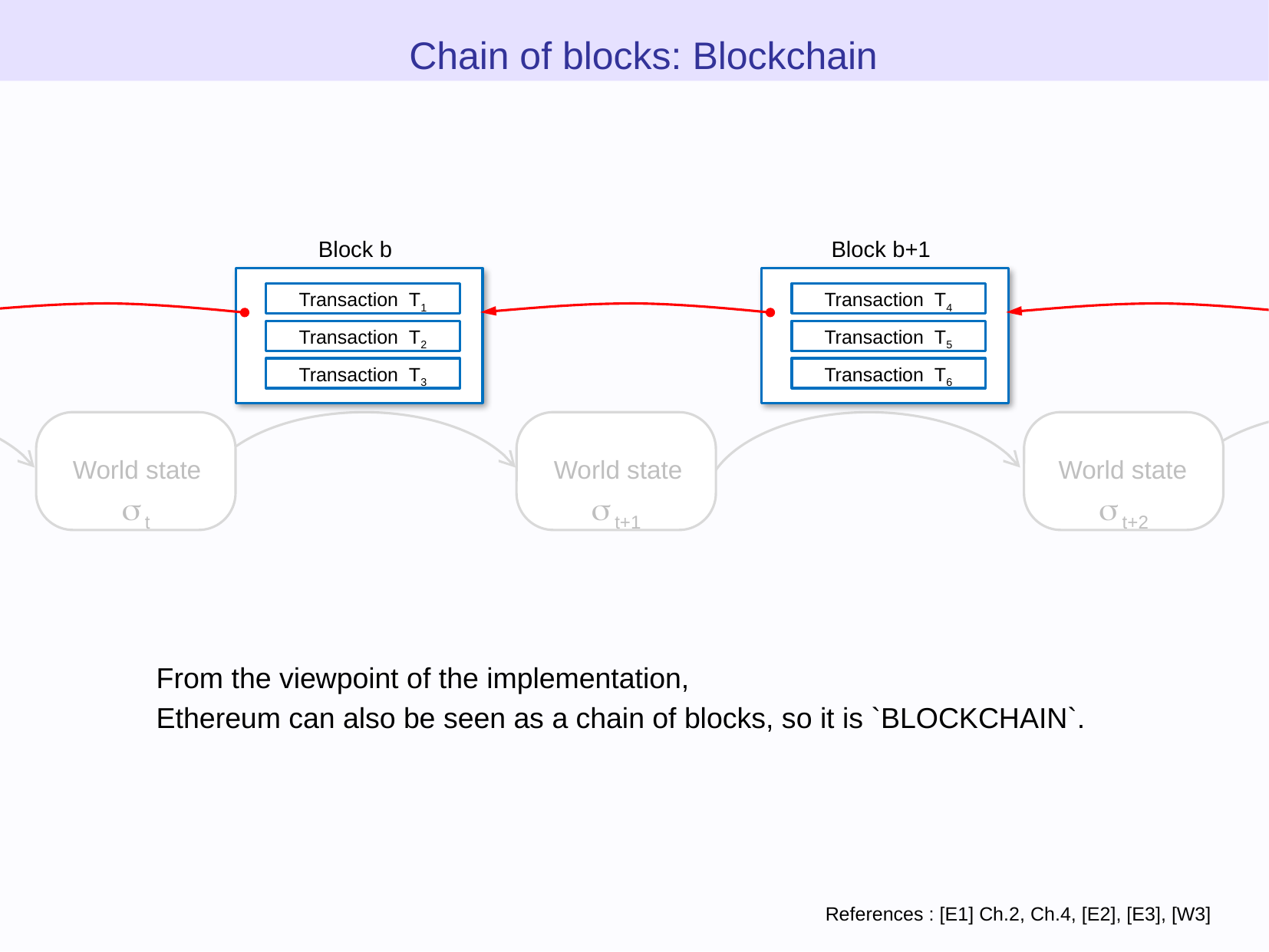

Chain of blocks: Blockchain

Block b
Block b+1

Transaction  T1
Transaction  T4

Transaction  T2
Transaction  T5

Transaction  T3
Transaction  T6

World state
World state
World state
σ t
σ t+1
σ t+2
From the viewpoint of the implementation,
Ethereum can also be seen as a chain of blocks, so it is `BLOCKCHAIN`.
References : [E1] Ch.2, Ch.4, [E2], [E3], [W3]